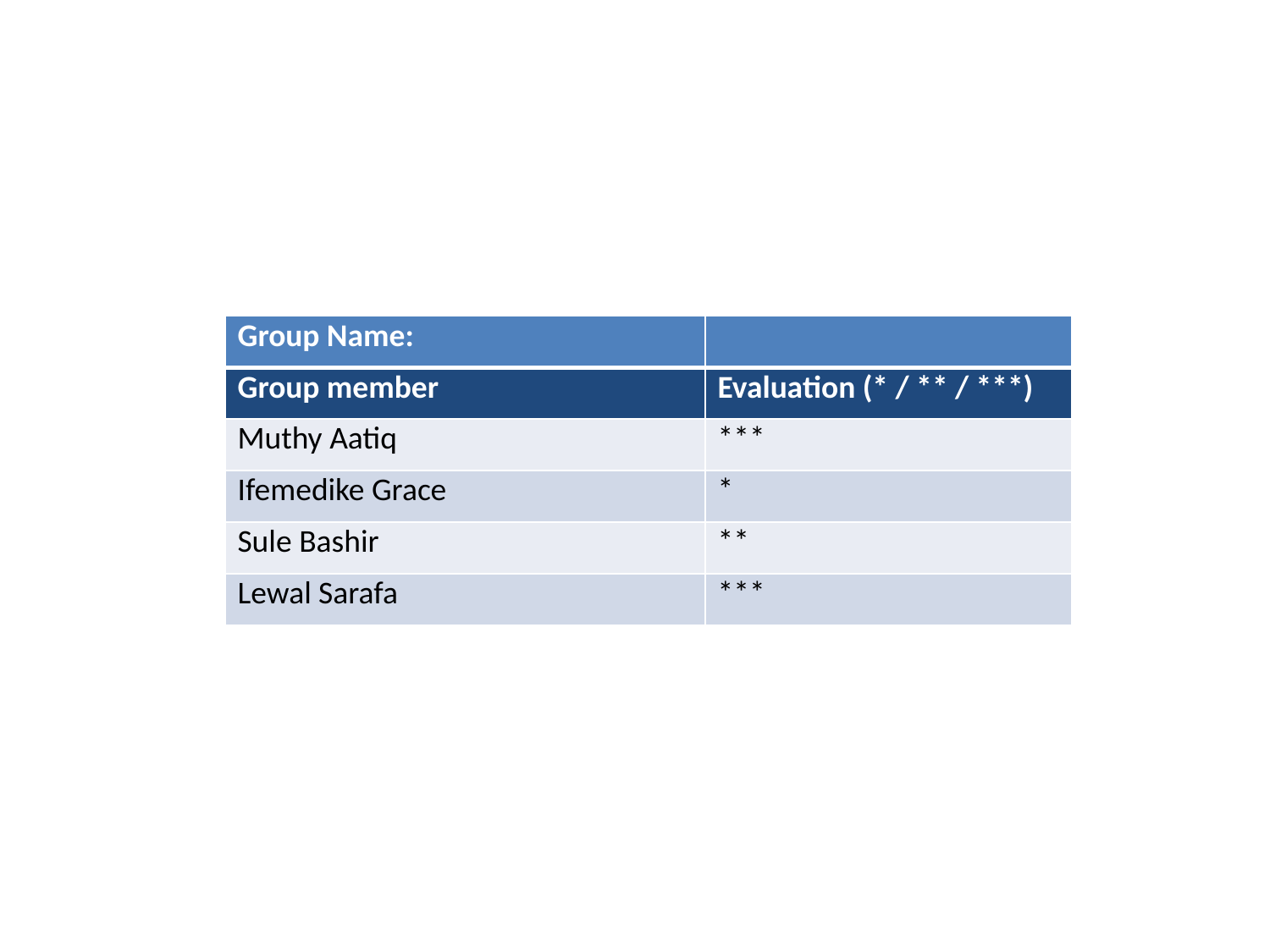

| Group Name: |  |
| --- | --- |
| Group member | Evaluation (\* / \*\* / \*\*\*) |
| Muthy Aatiq | \*\*\* |
| Ifemedike Grace | \* |
| Sule Bashir | \*\* |
| Lewal Sarafa | \*\*\* |